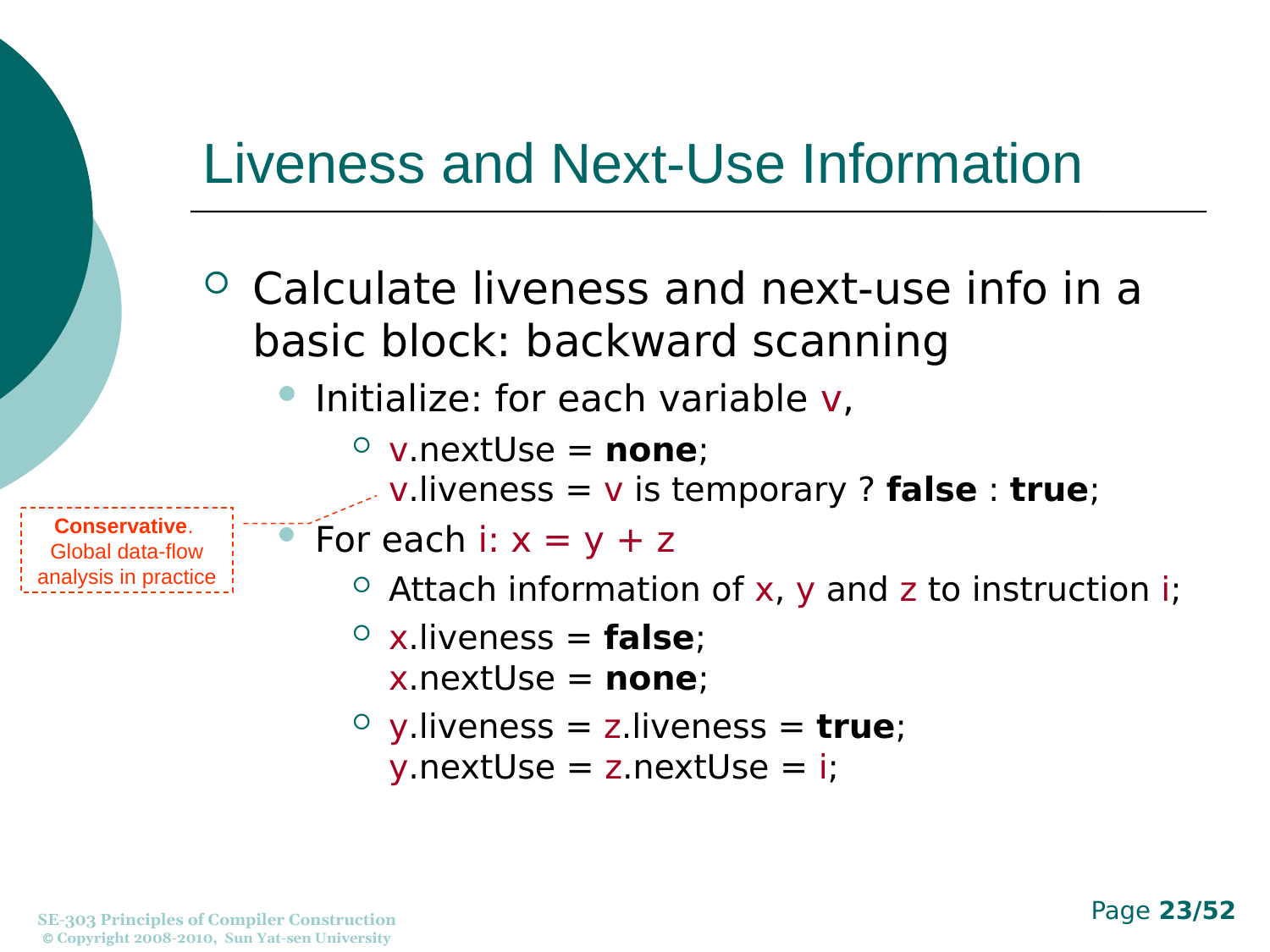

# Liveness and Next-Use Information
Calculate liveness and next-use info in a basic block: backward scanning
Initialize: for each variable v,
v.nextUse = none;
v.liveness = v is temporary ? false : true;
For each i: x = y + z
Attach information of x, y and z to instruction i;
x.liveness = false;
x.nextUse = none;
y.liveness = z.liveness = true;
y.nextUse = z.nextUse = i;
Conservative.
Global data-flow analysis in practice
SE-303 Principles of Compiler Construction
© Copyright 2008-2010,  Sun Yat-sen University